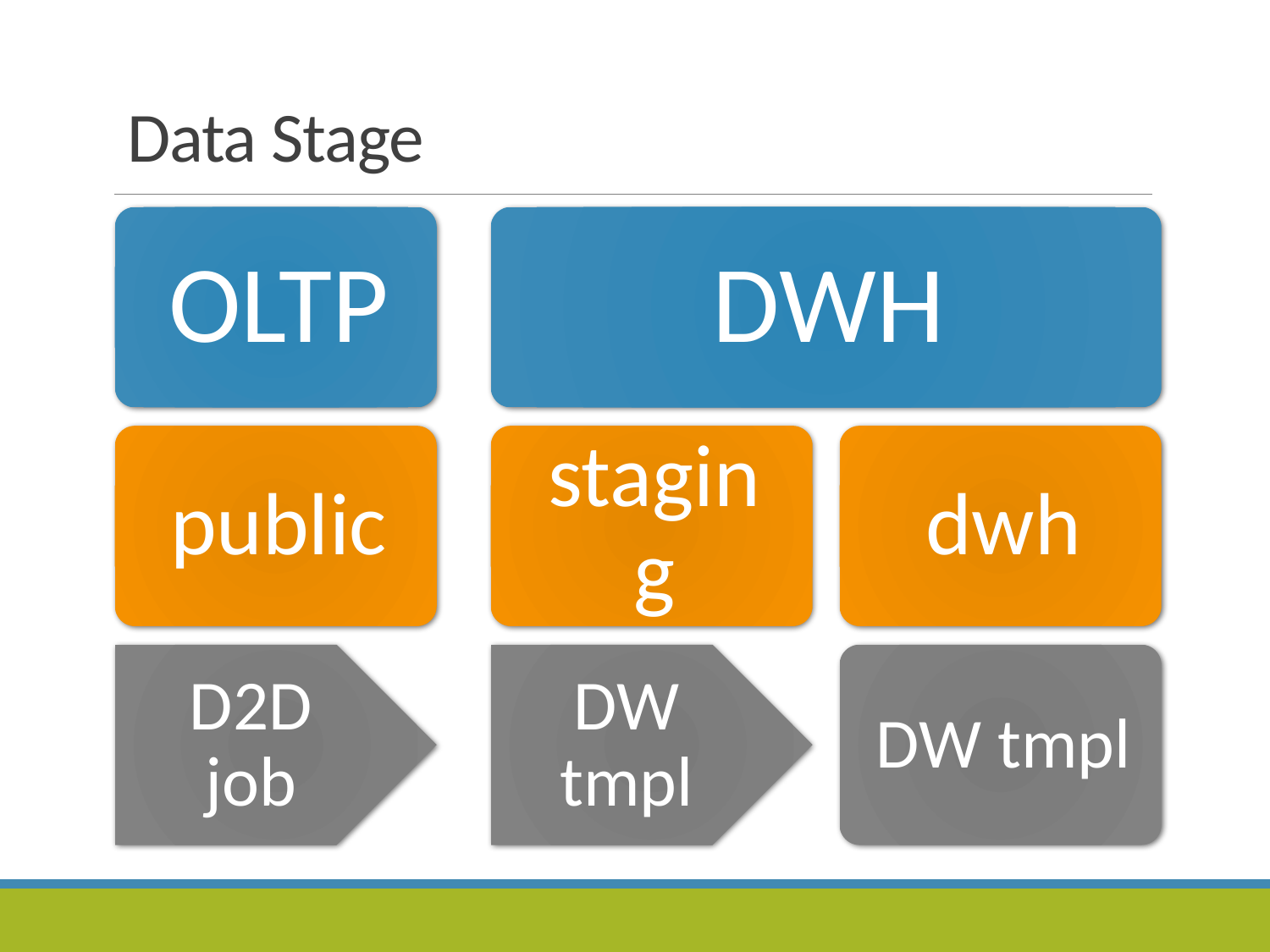

# Data Stage
OLTP
public
D2D job
DWH
staging
DW tmpl
dwh
DW tmpl